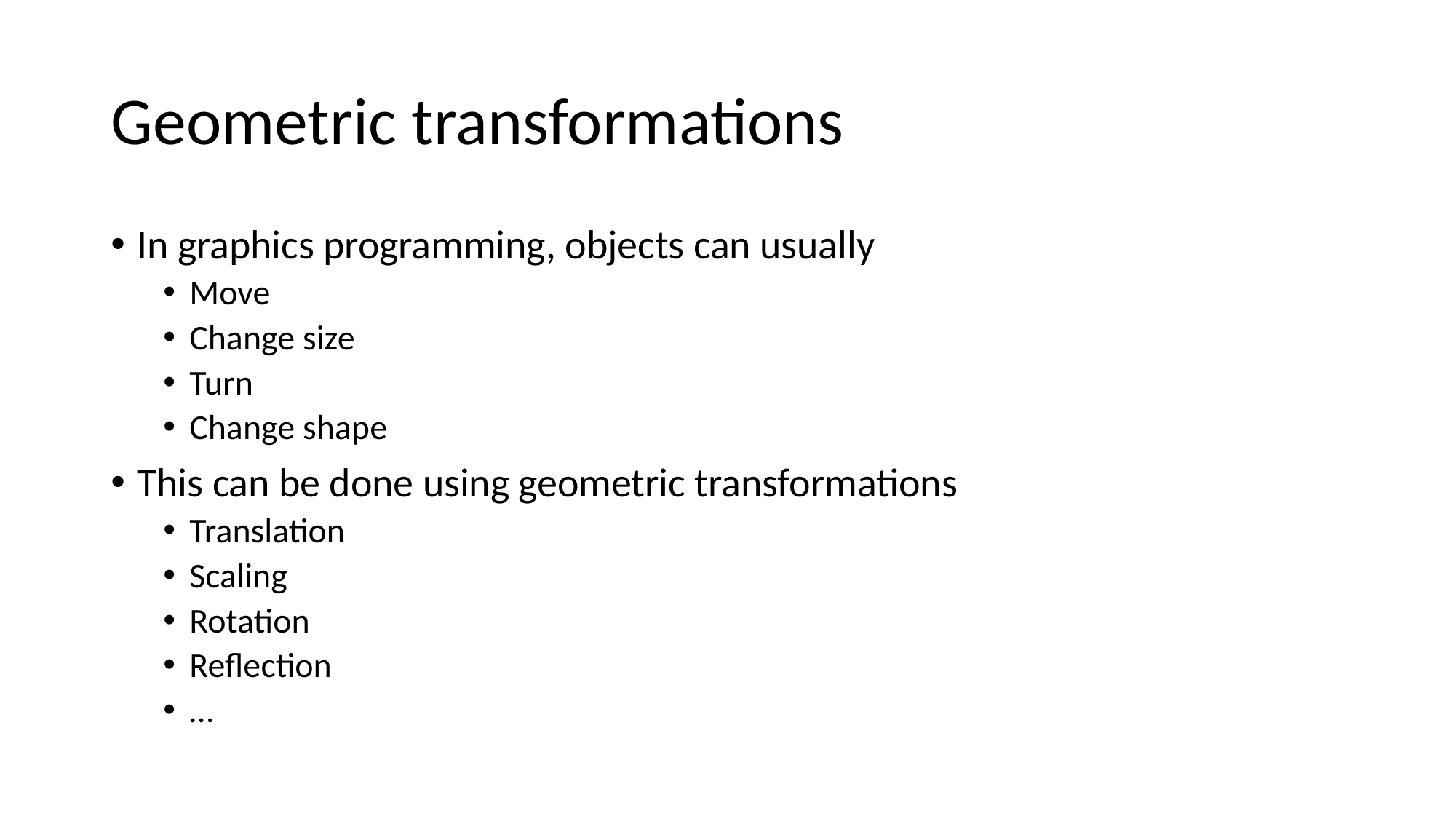

# Geometric transformations
In graphics programming, objects can usually
Move
Change size
Turn
Change shape
This can be done using geometric transformations
Translation
Scaling
Rotation
Reflection
…